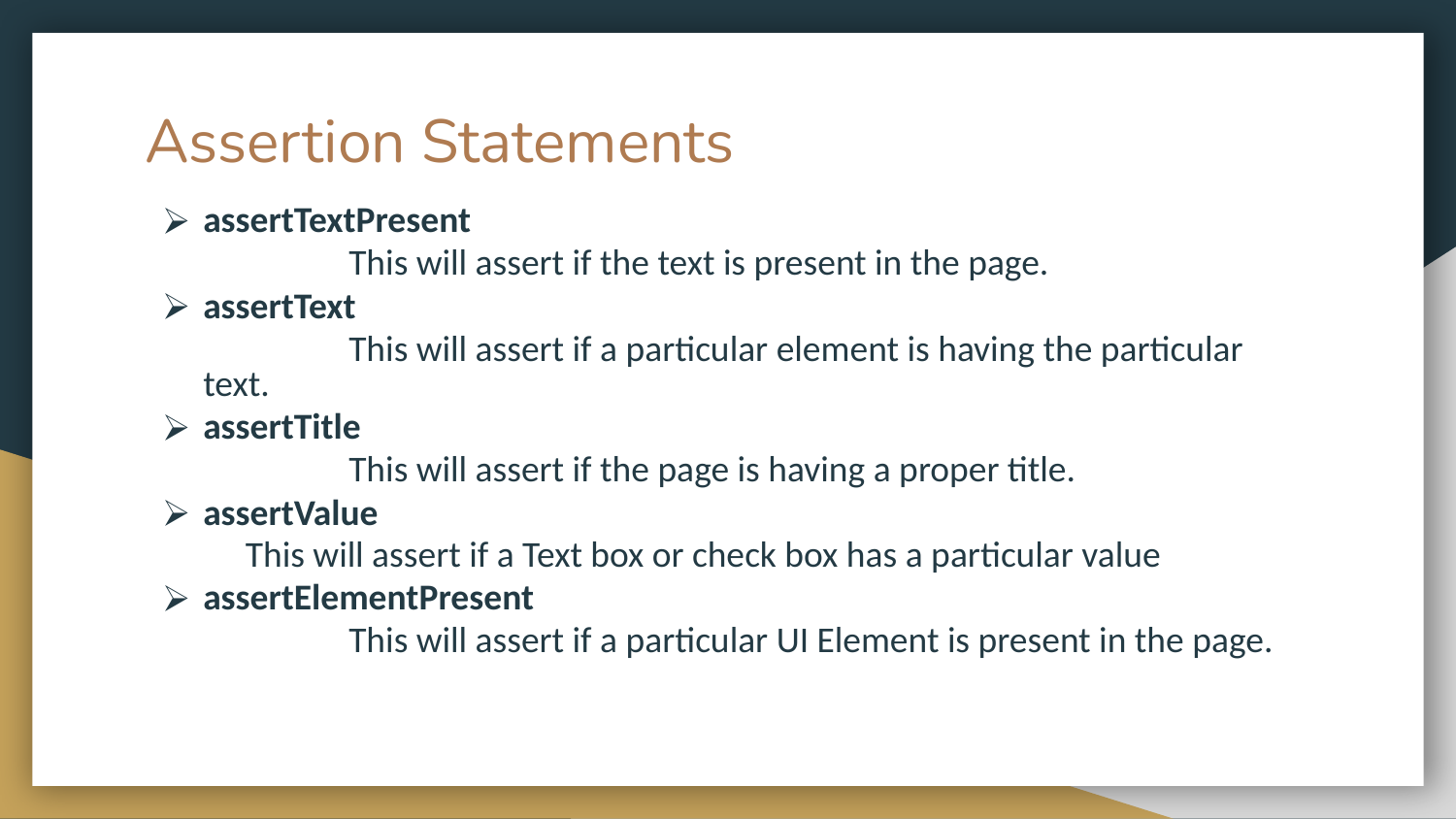

# Assertion Statements
assertTextPresent
		This will assert if the text is present in the page.
assertText
		This will assert if a particular element is having the particular text.
assertTitle
    		This will assert if the page is having a proper title.
assertValue
This will assert if a Text box or check box has a particular value
assertElementPresent
		This will assert if a particular UI Element is present in the page.